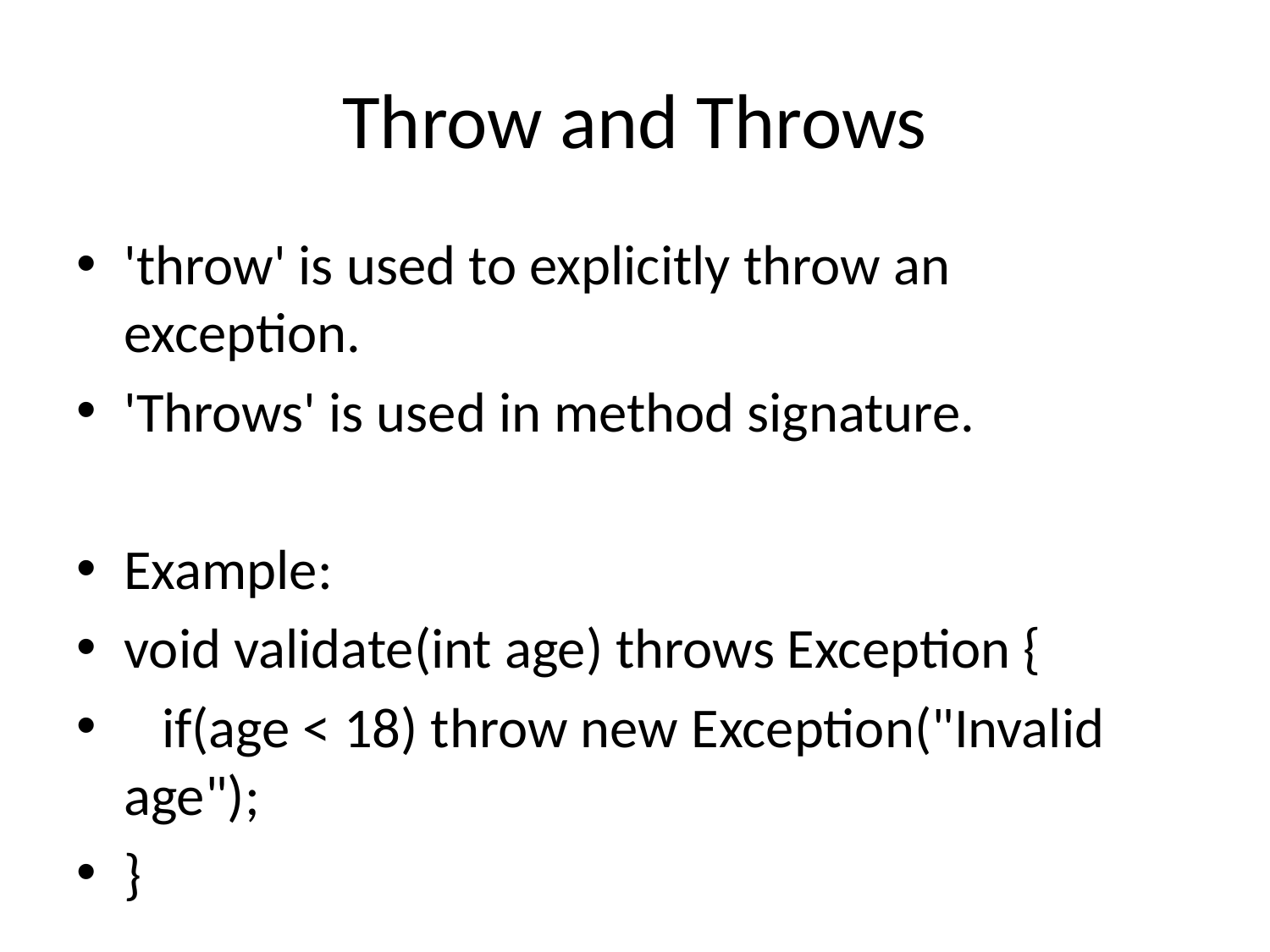

# Throw and Throws
'throw' is used to explicitly throw an exception.
'Throws' is used in method signature.

Example:
void validate(int age) throws Exception {
   if(age < 18) throw new Exception("Invalid age");
}